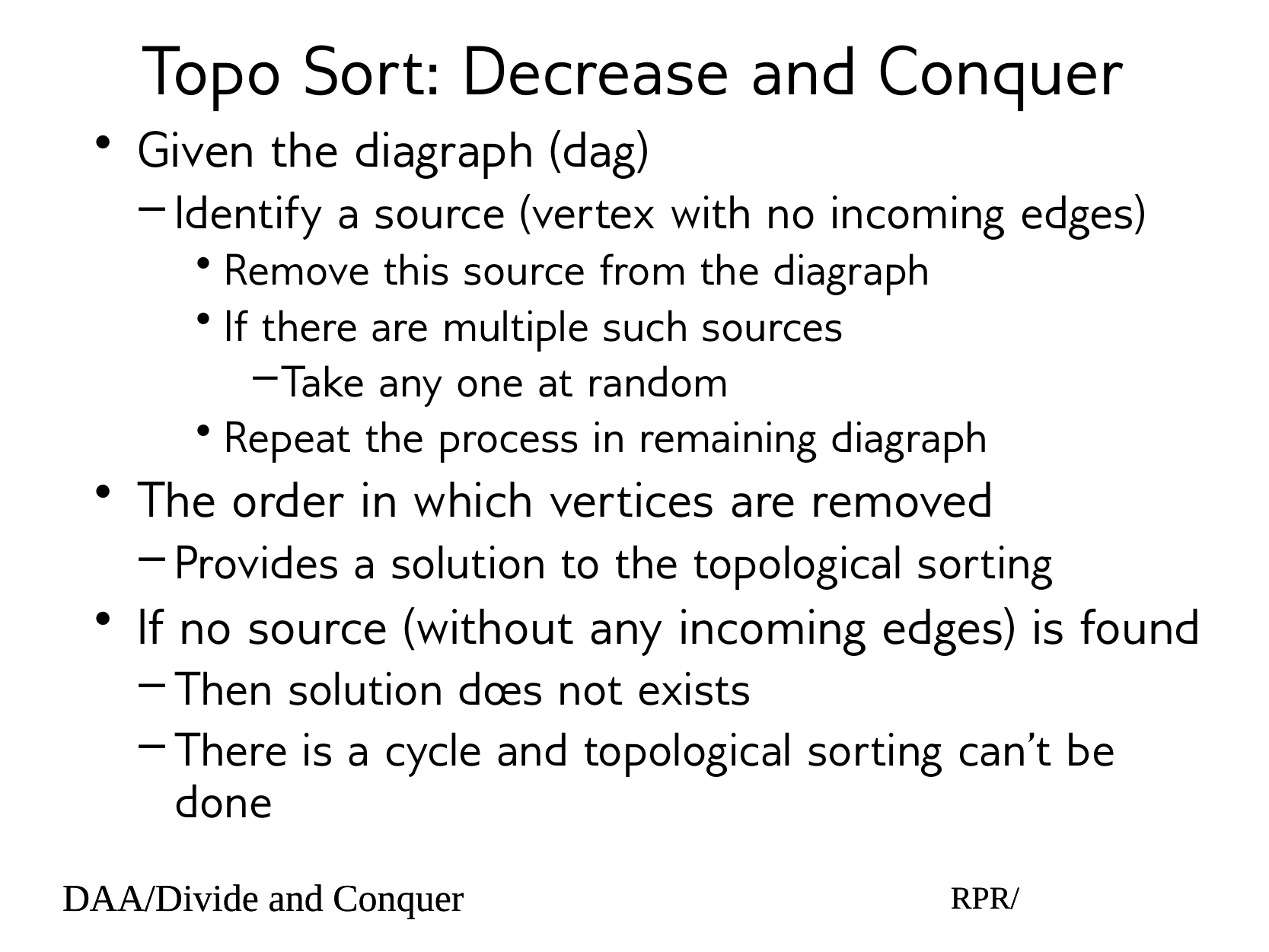

# Topo Sort: Decrease and Conquer
Given the diagraph (dag)
Identify a source (vertex with no incoming edges)
Remove this source from the diagraph
If there are multiple such sources
Take any one at random
Repeat the process in remaining diagraph
The order in which vertices are removed
Provides a solution to the topological sorting
If no source (without any incoming edges) is found
Then solution does not exists
There is a cycle and topological sorting can’t be done
DAA/Divide and Conquer
RPR/
13